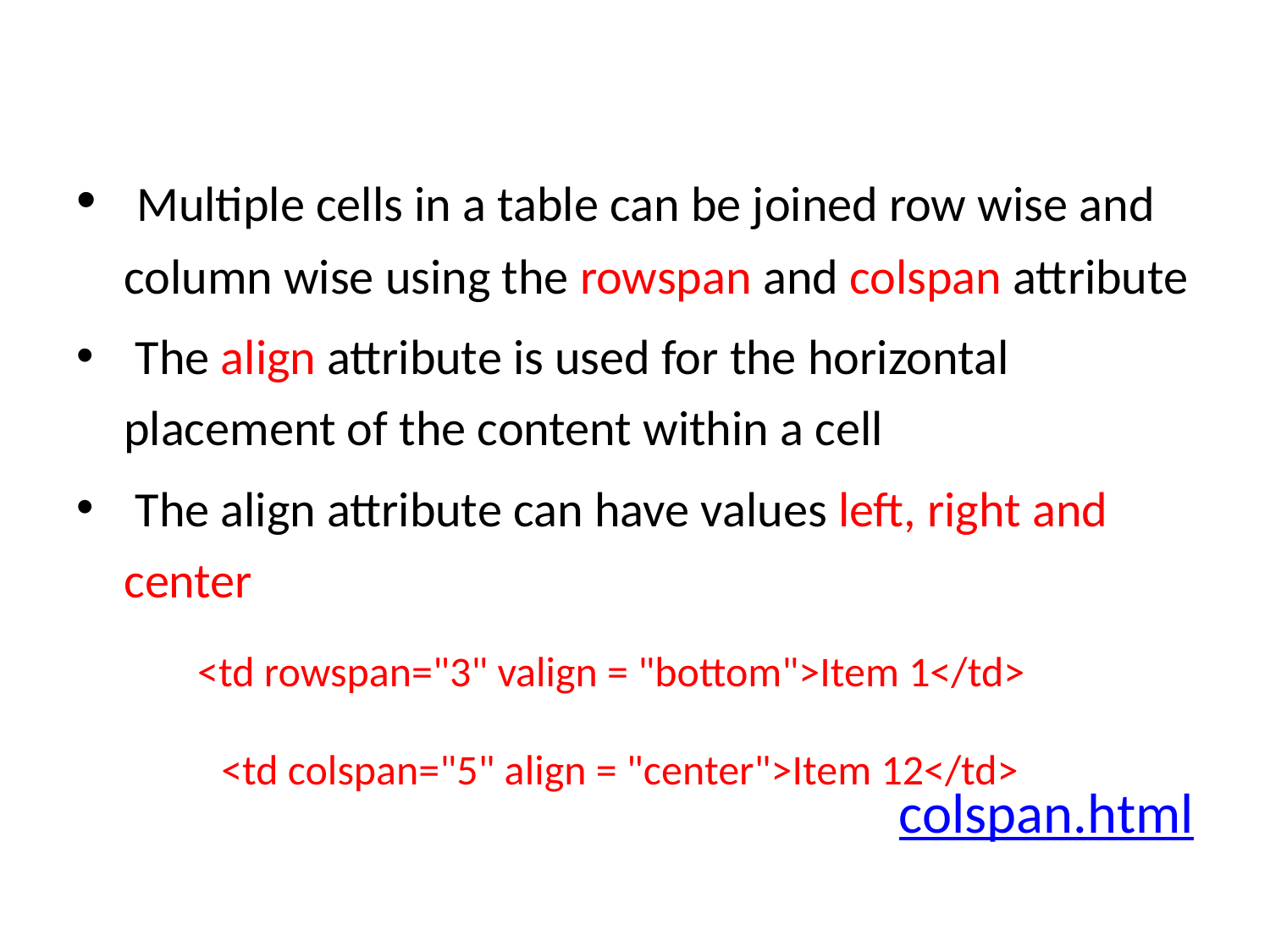

Multiple cells in a table can be joined row wise and column wise using the rowspan and colspan attribute
 The align attribute is used for the horizontal placement of the content within a cell
 The align attribute can have values left, right and center

colspan.html
<td rowspan="3" valign = "bottom">Item 1</td>
<td colspan="5" align = "center">Item 12</td>